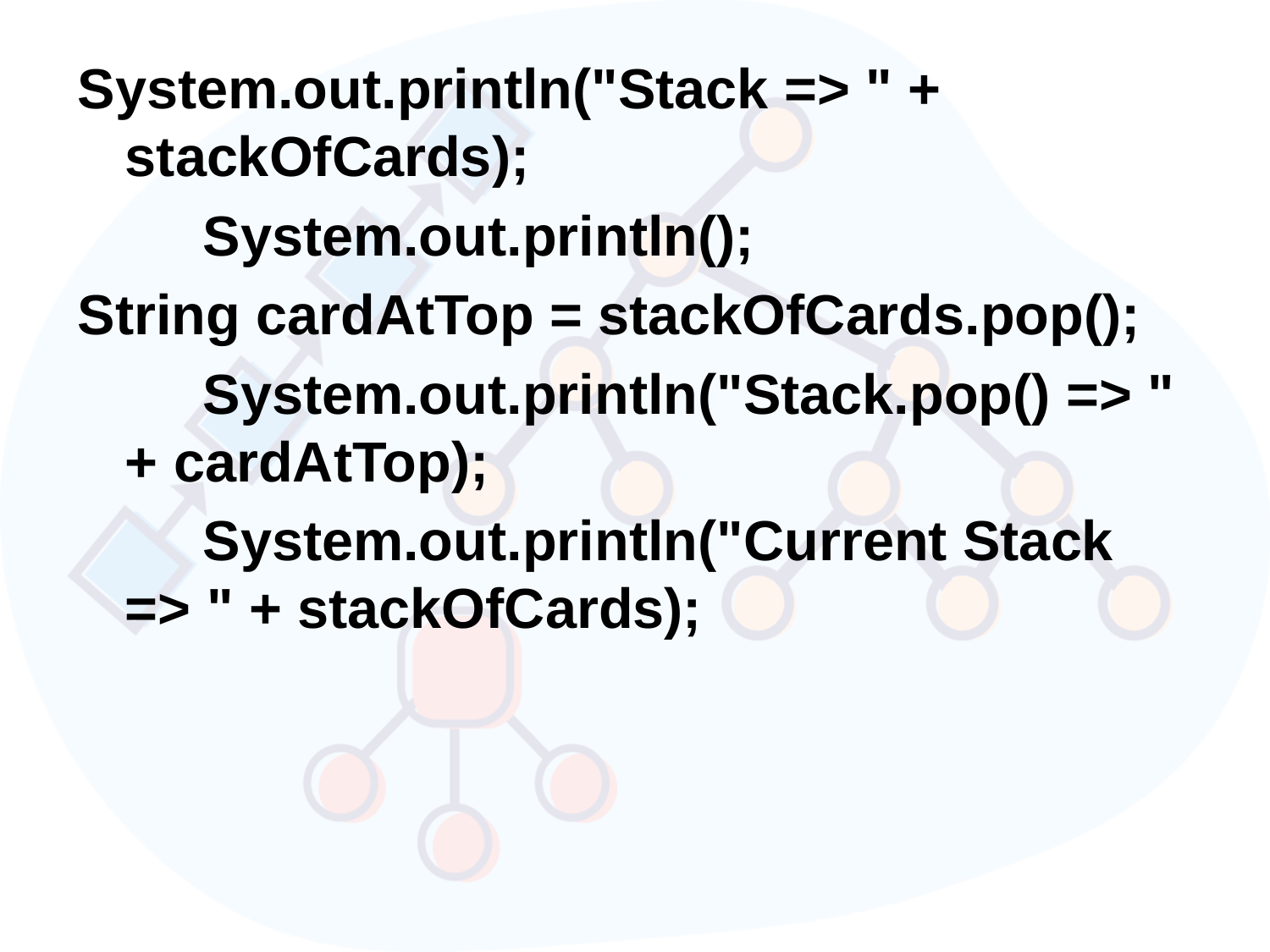

System.out.println("Stack => " + stackOfCards);
        System.out.println();
String cardAtTop = stackOfCards.pop();
        System.out.println("Stack.pop() => " + cardAtTop);
        System.out.println("Current Stack => " + stackOfCards);